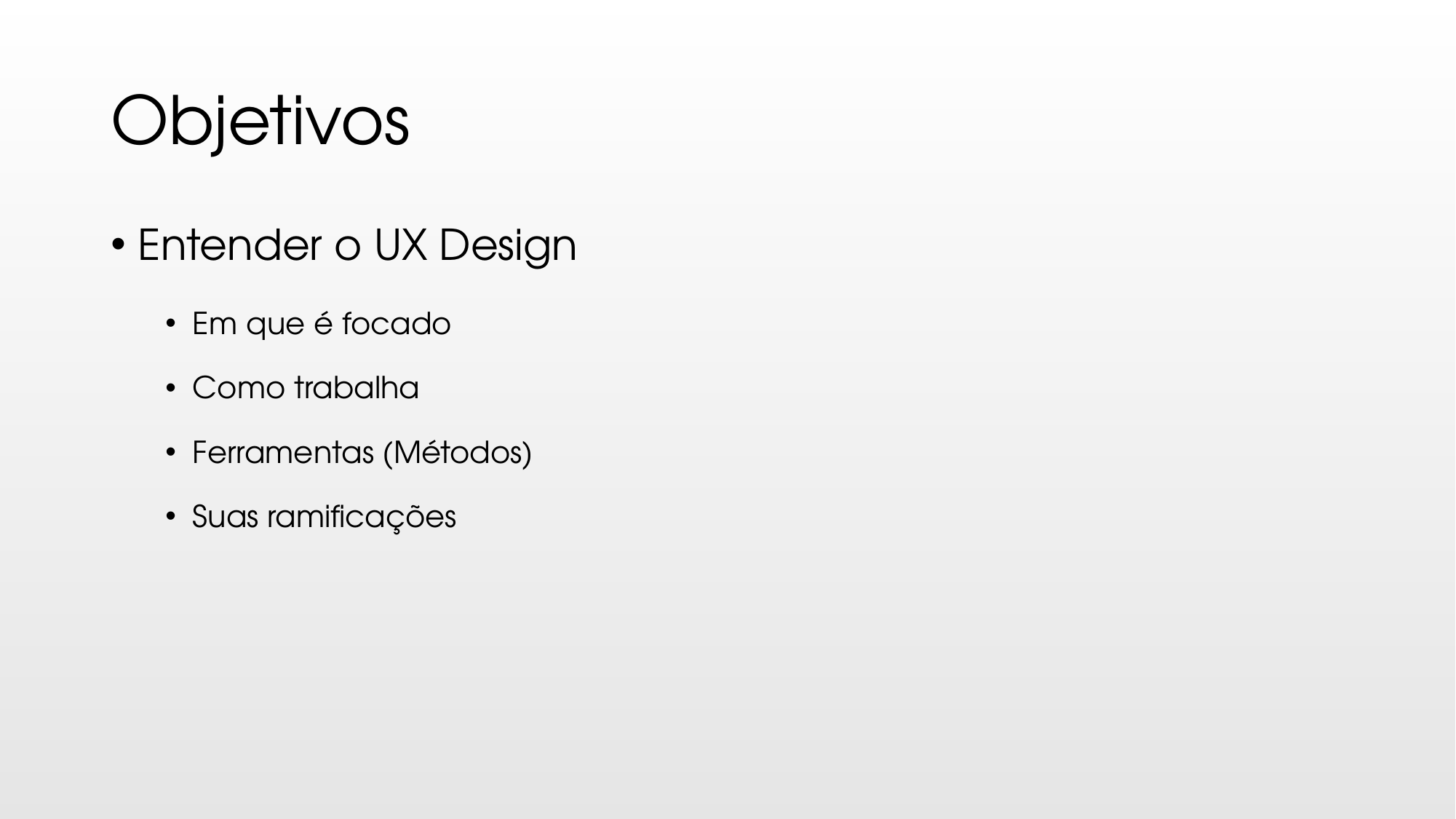

# Objetivos
Entender o UX Design

Em que é focado

Como trabalha

Ferramentas (Métodos)

Suas ramificações